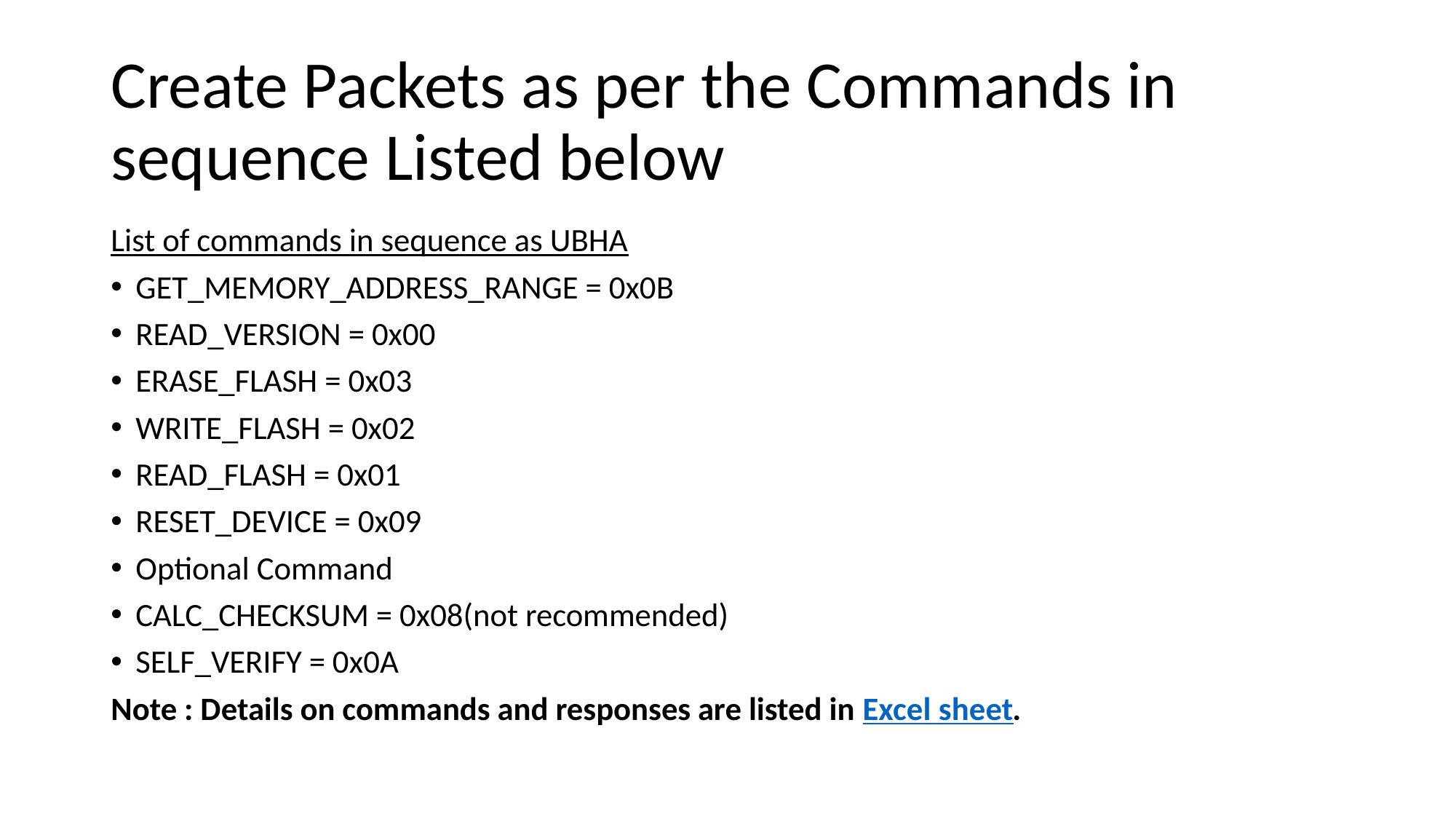

# Create Packets as per the Commands in sequence Listed below
List of commands in sequence as UBHA
GET_MEMORY_ADDRESS_RANGE = 0x0B
READ_VERSION = 0x00
ERASE_FLASH = 0x03
WRITE_FLASH = 0x02
READ_FLASH = 0x01
RESET_DEVICE = 0x09
Optional Command
CALC_CHECKSUM = 0x08(not recommended)
SELF_VERIFY = 0x0A
Note : Details on commands and responses are listed in Excel sheet.